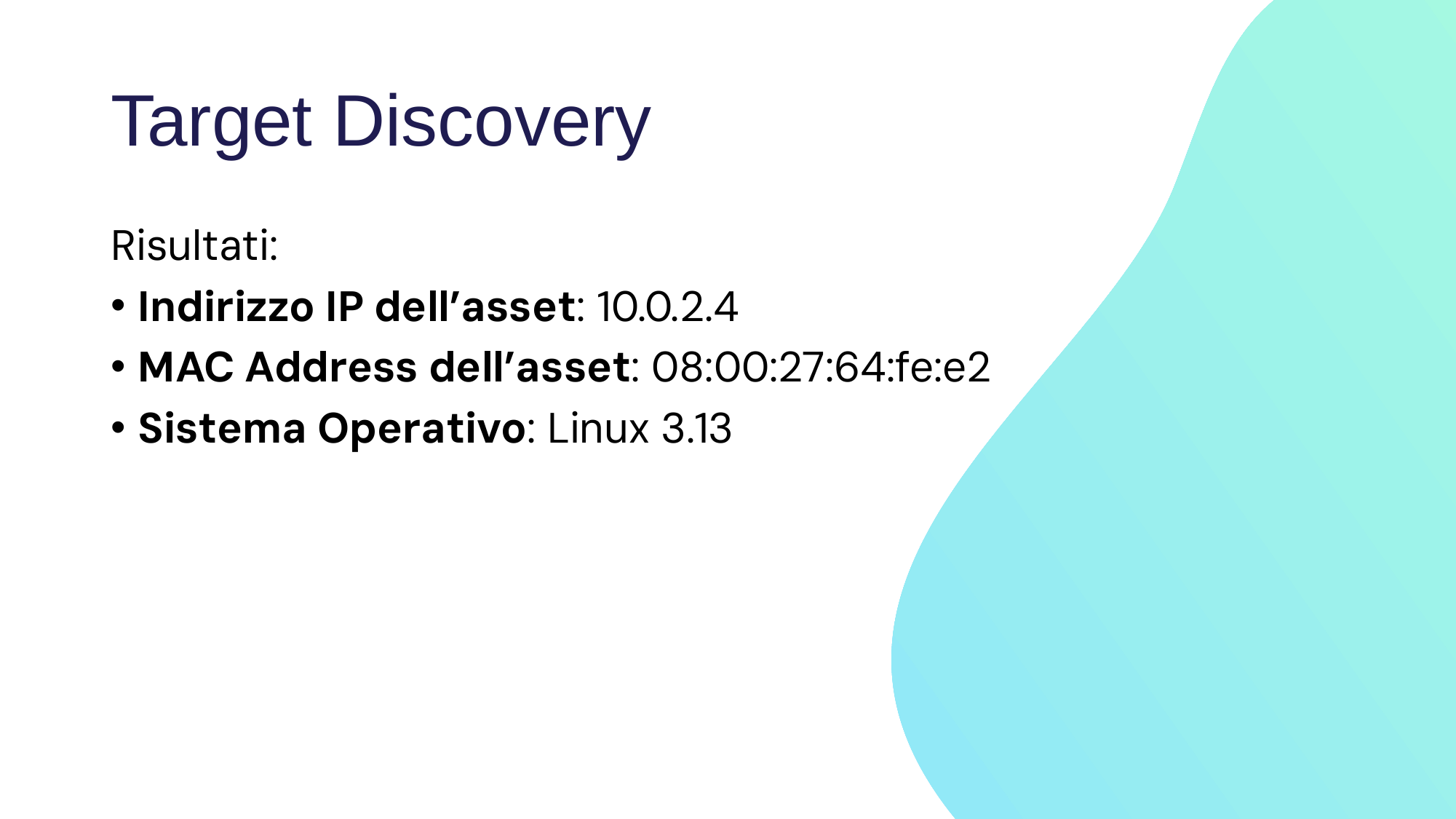

# Target Discovery
Risultati:
Indirizzo IP dell’asset: 10.0.2.4
MAC Address dell’asset: 08:00:27:64:fe:e2
Sistema Operativo: Linux 3.13